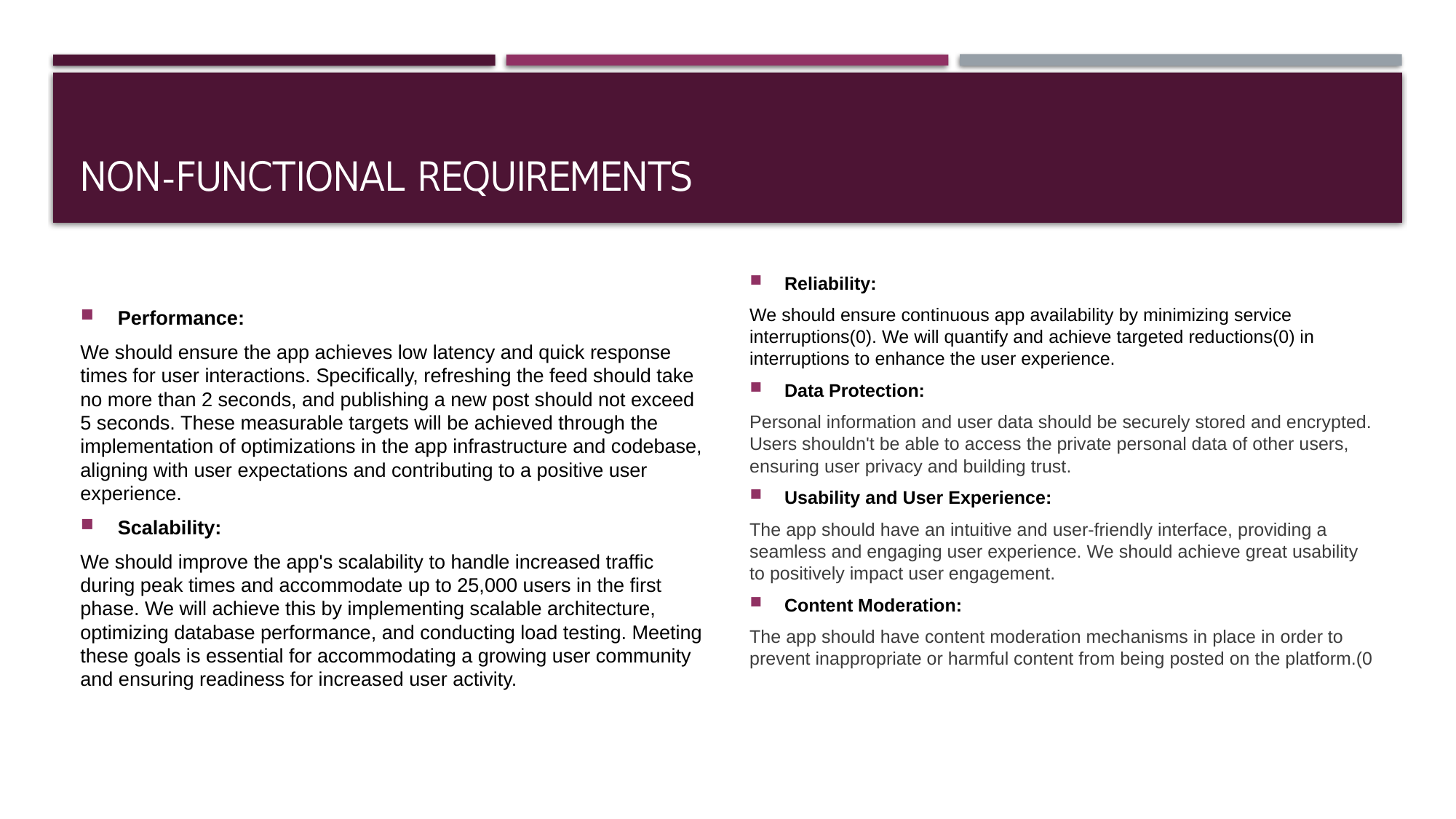

# Non-Functional Requirements

Performance:
We should ensure the app achieves low latency and quick response times for user interactions. Specifically, refreshing the feed should take no more than 2 seconds, and publishing a new post should not exceed 5 seconds. These measurable targets will be achieved through the implementation of optimizations in the app infrastructure and codebase, aligning with user expectations and contributing to a positive user experience.
Scalability:
We should improve the app's scalability to handle increased traffic during peak times and accommodate up to 25,000 users in the first phase. We will achieve this by implementing scalable architecture, optimizing database performance, and conducting load testing. Meeting these goals is essential for accommodating a growing user community and ensuring readiness for increased user activity.

Reliability:
We should ensure continuous app availability by minimizing service interruptions(0). We will quantify and achieve targeted reductions(0) in interruptions to enhance the user experience.
Data Protection:
Personal information and user data should be securely stored and encrypted. Users shouldn't be able to access the private personal data of other users, ensuring user privacy and building trust.
Usability and User Experience:
The app should have an intuitive and user-friendly interface, providing a seamless and engaging user experience. We should achieve great usability to positively impact user engagement.
Content Moderation:
The app should have content moderation mechanisms in place in order to  prevent inappropriate or harmful content from being posted on the platform.(0